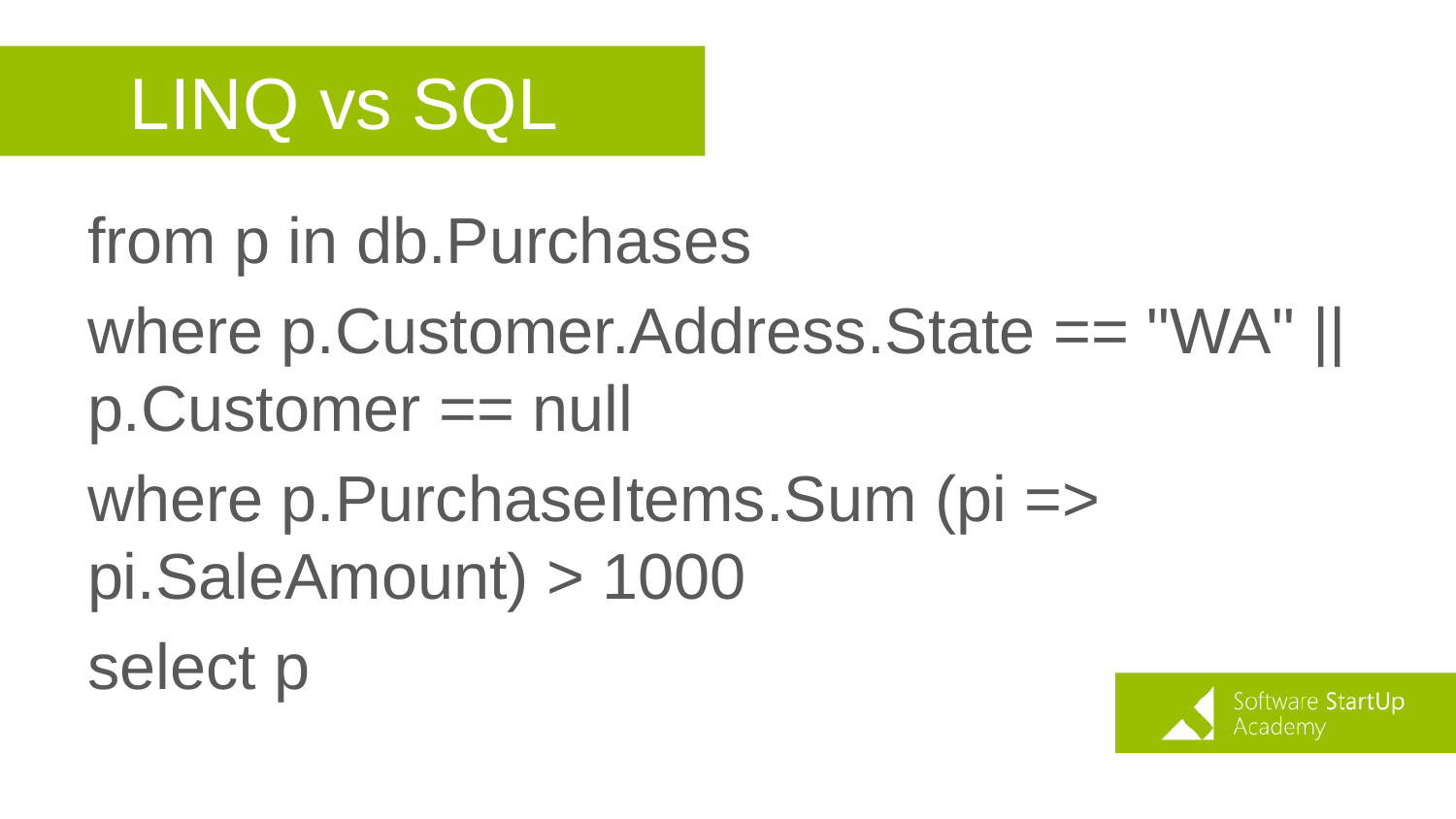

# LINQ vs SQL
from p in db.Purchases
where p.Customer.Address.State == "WA" || p.Customer == null
where p.PurchaseItems.Sum (pi => pi.SaleAmount) > 1000
select p